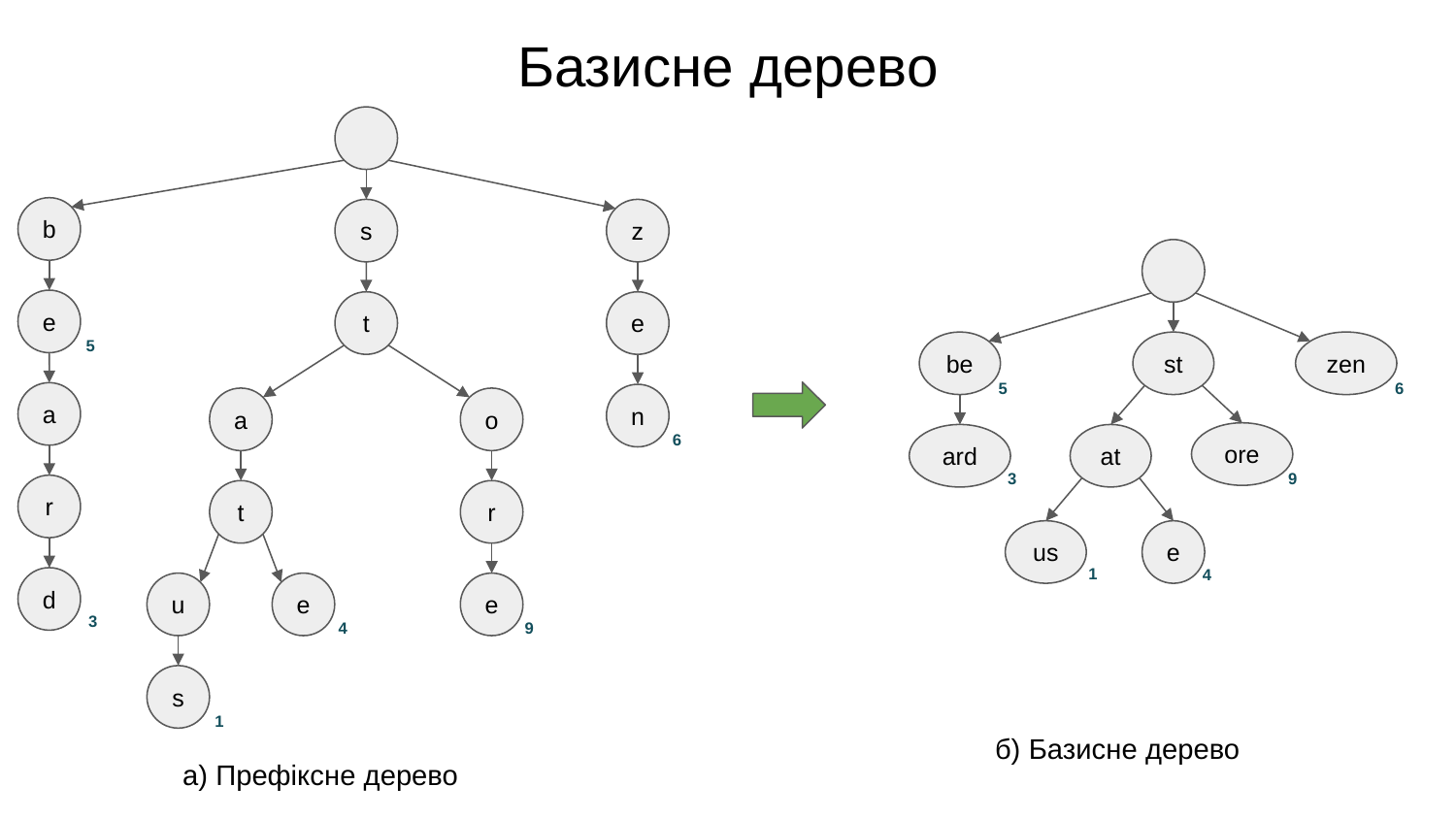

# Базисне дерево

b
s
z

e
t
e
5
st
be
zen
6
5

a
n
a
o
6
ore
at
ard
3
9
r
t
r
e
us
1
4
d
u
e
e
3
4
9
s
1
б) Базисне дерево
а) Префіксне дерево